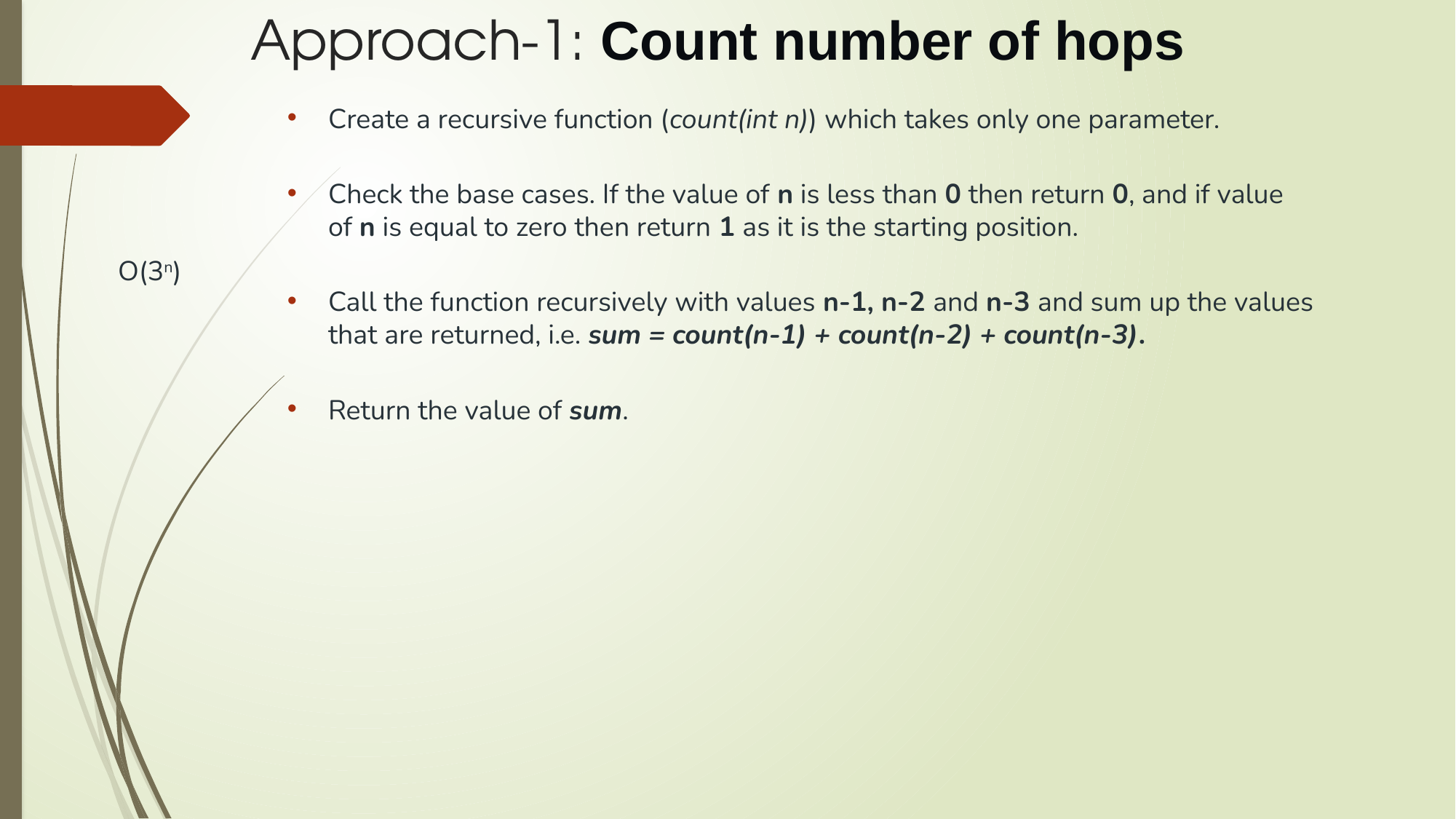

# Approach-1: Count number of hops
Create a recursive function (count(int n)) which takes only one parameter.
Check the base cases. If the value of n is less than 0 then return 0, and if value of n is equal to zero then return 1 as it is the starting position.
Call the function recursively with values n-1, n-2 and n-3 and sum up the values that are returned, i.e. sum = count(n-1) + count(n-2) + count(n-3).
Return the value of sum.
O(3n)